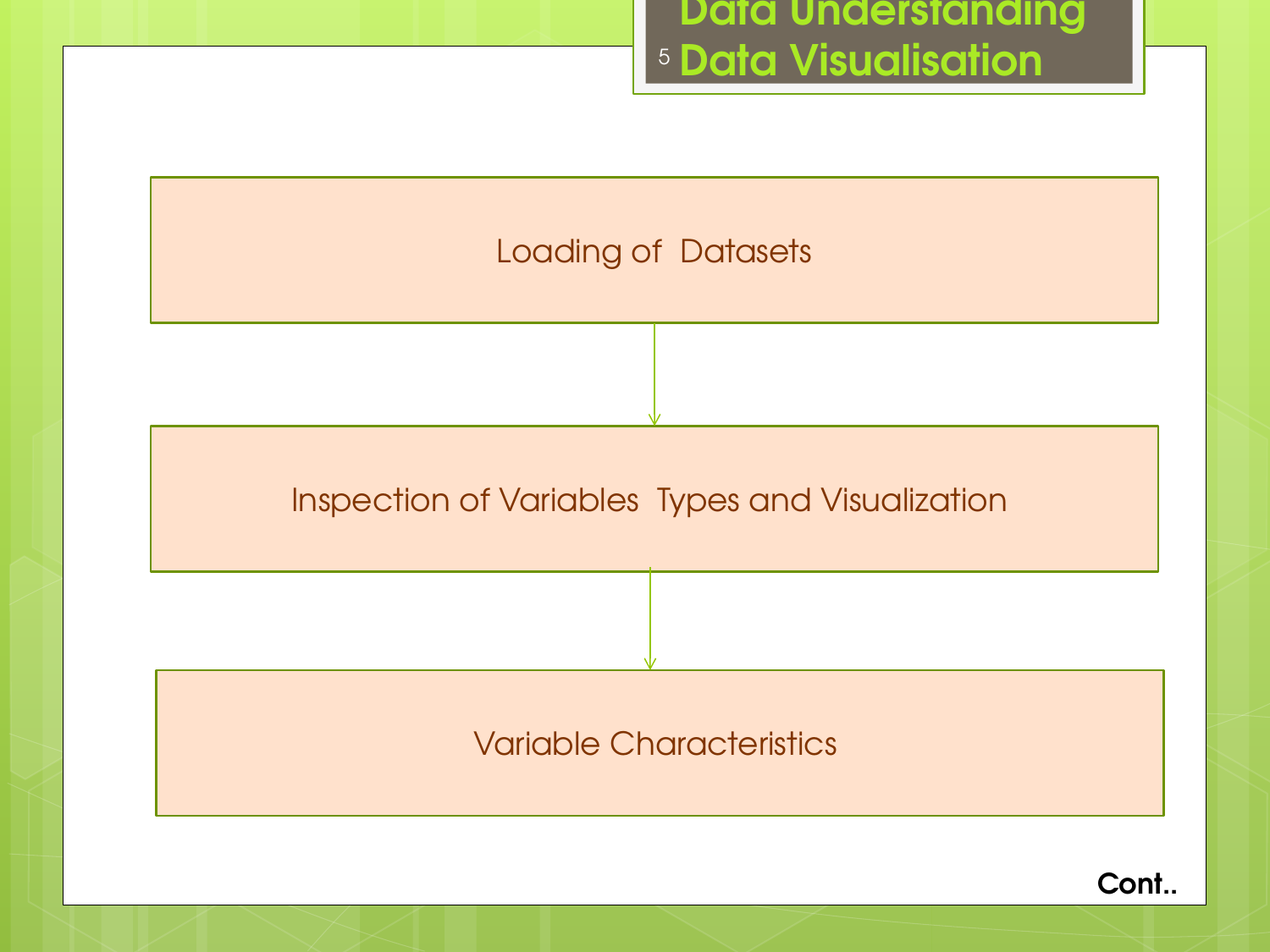

Data Understanding
Data Visualisation

5
Loading of  Datasets
Inspection of Variables  Types and Visualization
Variable Characteristics
Cont..